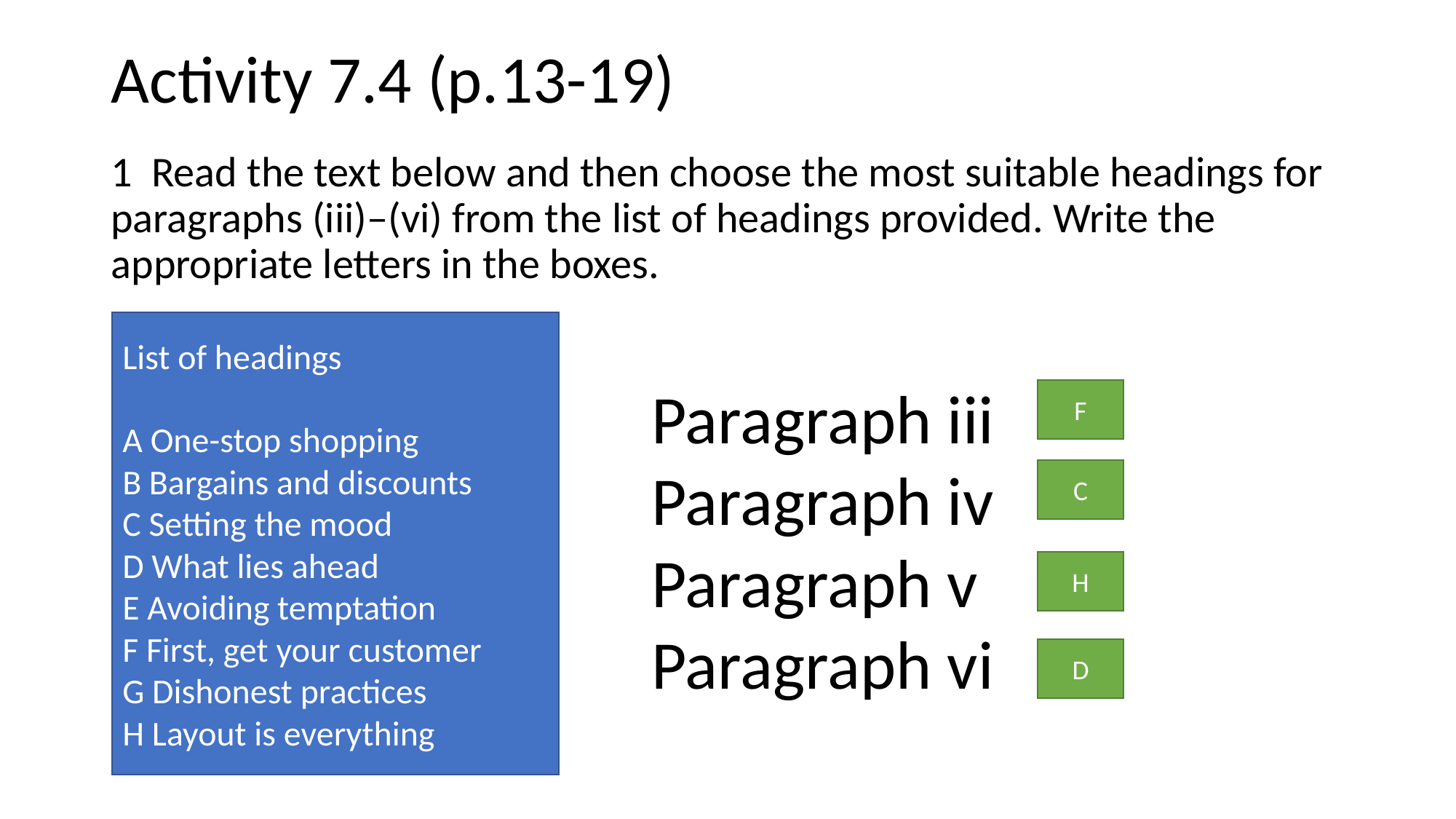

# Activity 7.4 (p.13-19)
1  Read the text below and then choose the most suitable headings for paragraphs (iii)–(vi) from the list of headings provided. Write the appropriate letters in the boxes.
List of headings

A One-stop shopping
B Bargains and discounts
C Setting the mood
D What lies ahead
E Avoiding temptation
F First, get your customer
G Dishonest practices
H Layout is everything
Paragraph iii
Paragraph iv
Paragraph v
Paragraph vi
F
C
H
D